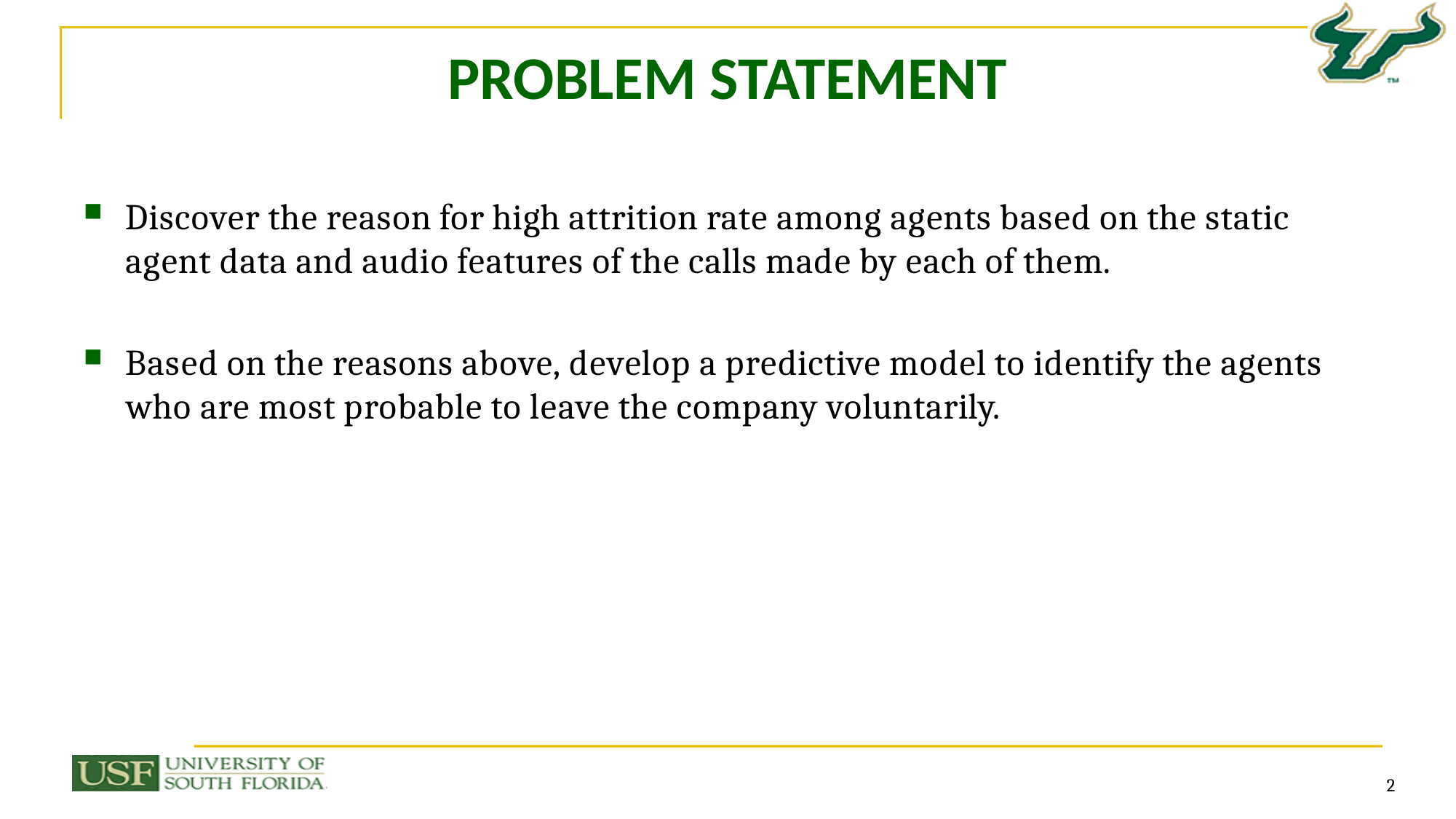

# PROBLEM STATEMENT
Discover the reason for high attrition rate among agents based on the static agent data and audio features of the calls made by each of them.

Based on the reasons above, develop a predictive model to identify the agents who are most probable to leave the company voluntarily.
2